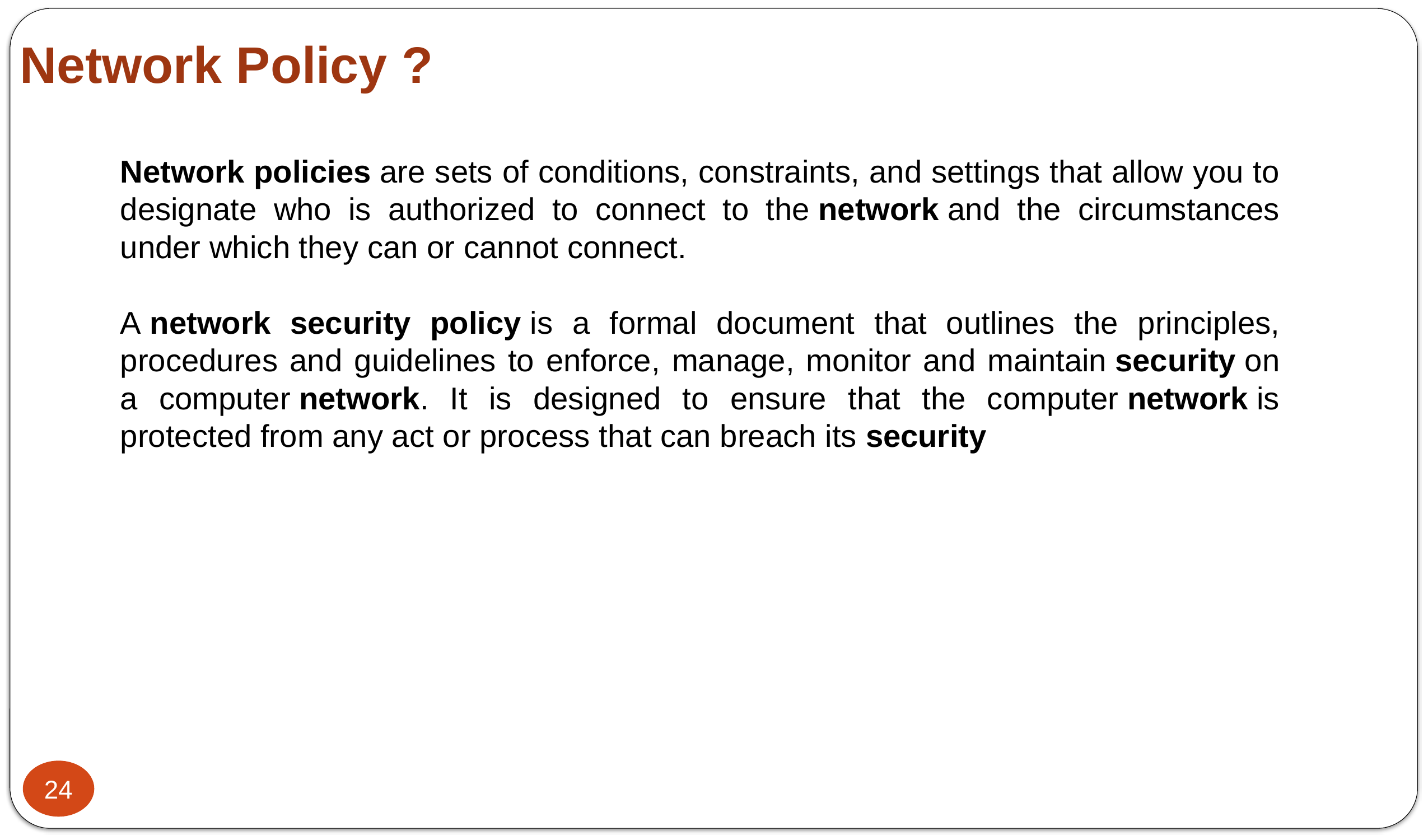

Network Policy ?
Network policies are sets of conditions, constraints, and settings that allow you to designate who is authorized to connect to the network and the circumstances under which they can or cannot connect.

A network security policy is a formal document that outlines the principles, procedures and guidelines to enforce, manage, monitor and maintain security on a computer network. It is designed to ensure that the computer network is protected from any act or process that can breach its security
24